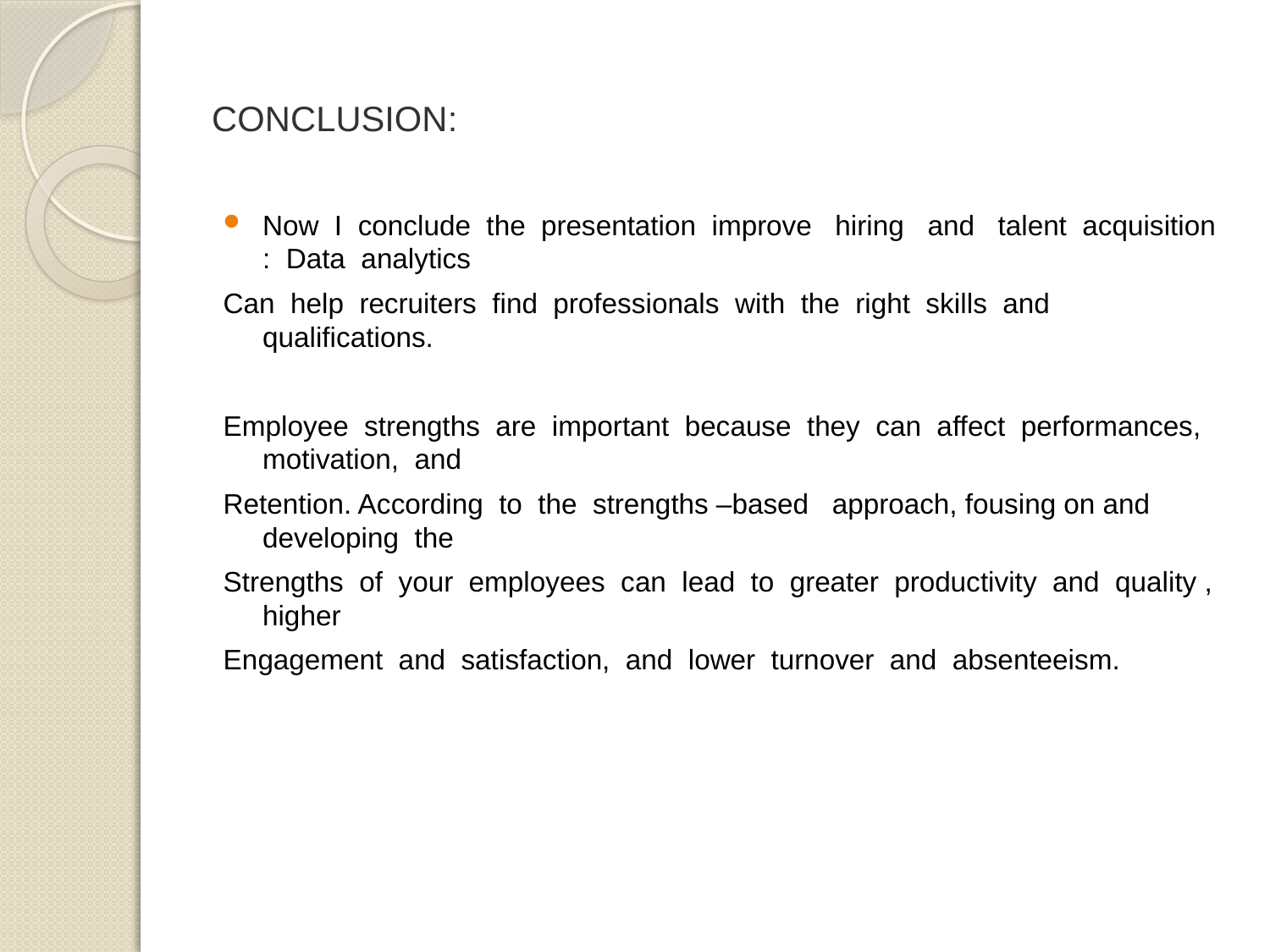

# CONCLUSION:
Now  I  conclude  the  presentation  improve   hiring   and   talent  acquisition  :  Data  analytics
Can  help  recruiters  find  professionals  with  the  right  skills  and  qualifications.

Employee  strengths  are  important  because  they  can  affect  performances, motivation,  and
Retention. According  to  the  strengths –based   approach, fousing on and  developing  the
Strengths  of  your  employees  can  lead  to  greater  productivity  and  quality , higher
Engagement  and  satisfaction,  and  lower  turnover  and  absenteeism.